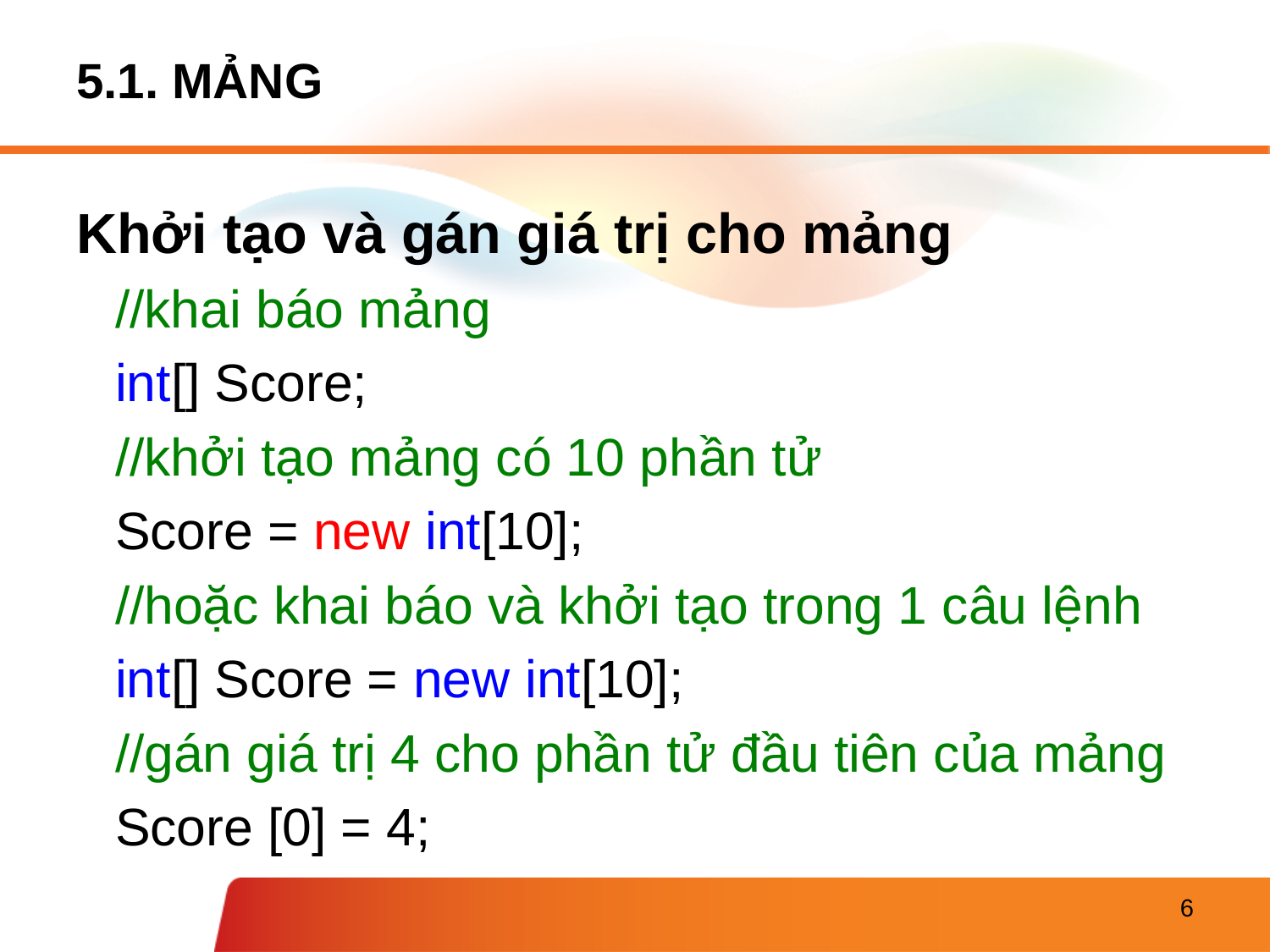

# 5.1. MẢNG
Khởi tạo và gán giá trị cho mảng
//khai báo mảng
int[] Score;
//khởi tạo mảng có 10 phần tử
Score = new int[10];
//hoặc khai báo và khởi tạo trong 1 câu lệnh
int[] Score = new int[10];
//gán giá trị 4 cho phần tử đầu tiên của mảng
Score [0] = 4;
6